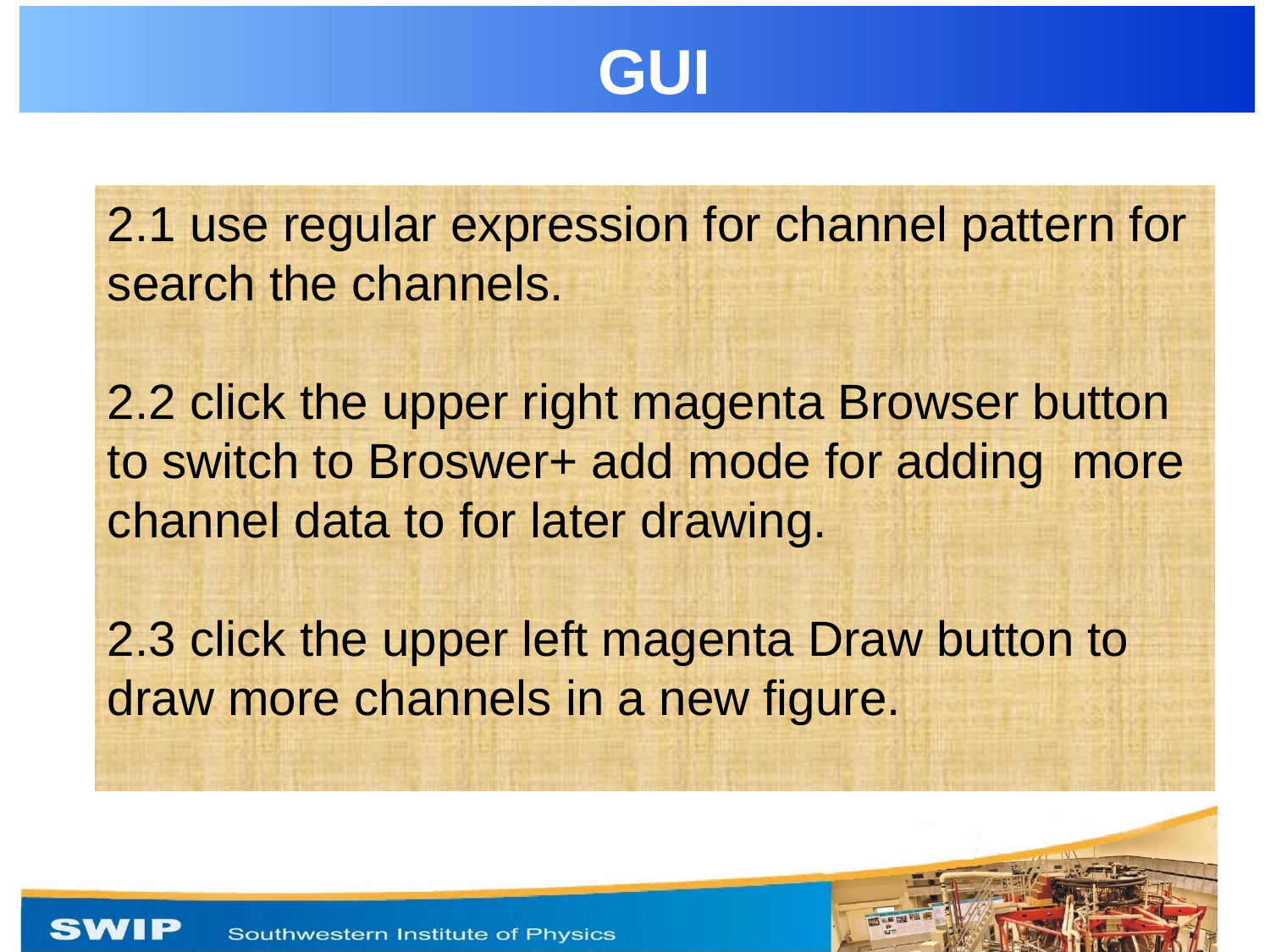

GUI
2.1 use regular expression for channel pattern for search the channels.

2.2 click the upper right magenta Browser button to switch to Broswer+ add mode for adding  more channel data to for later drawing.

2.3 click the upper left magenta Draw button to draw more channels in a new figure.